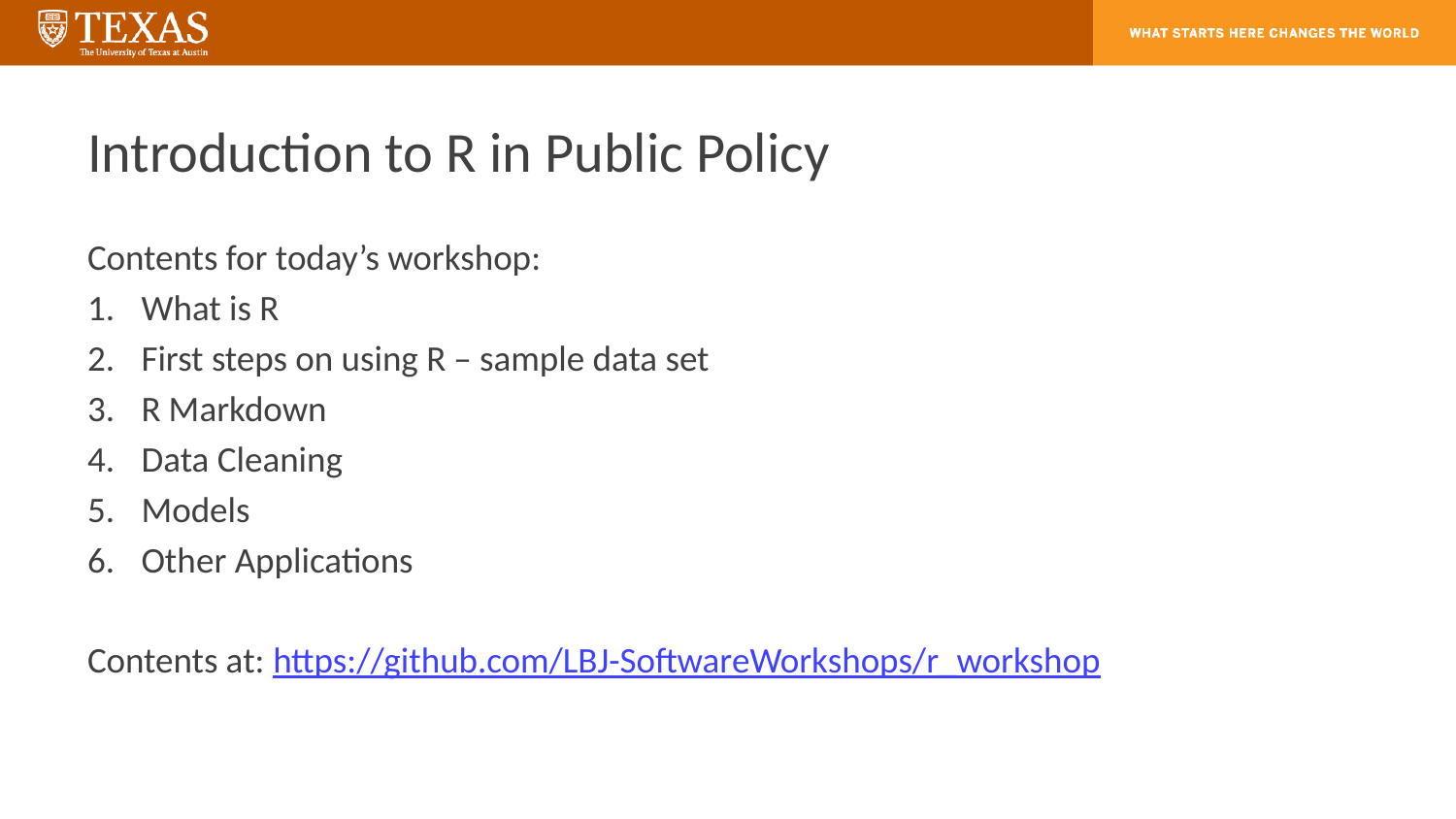

# Introduction to R in Public Policy
Contents for today’s workshop:
What is R
First steps on using R – sample data set
R Markdown
Data Cleaning
Models
Other Applications

Contents at: https://github.com/LBJ-SoftwareWorkshops/r_workshop